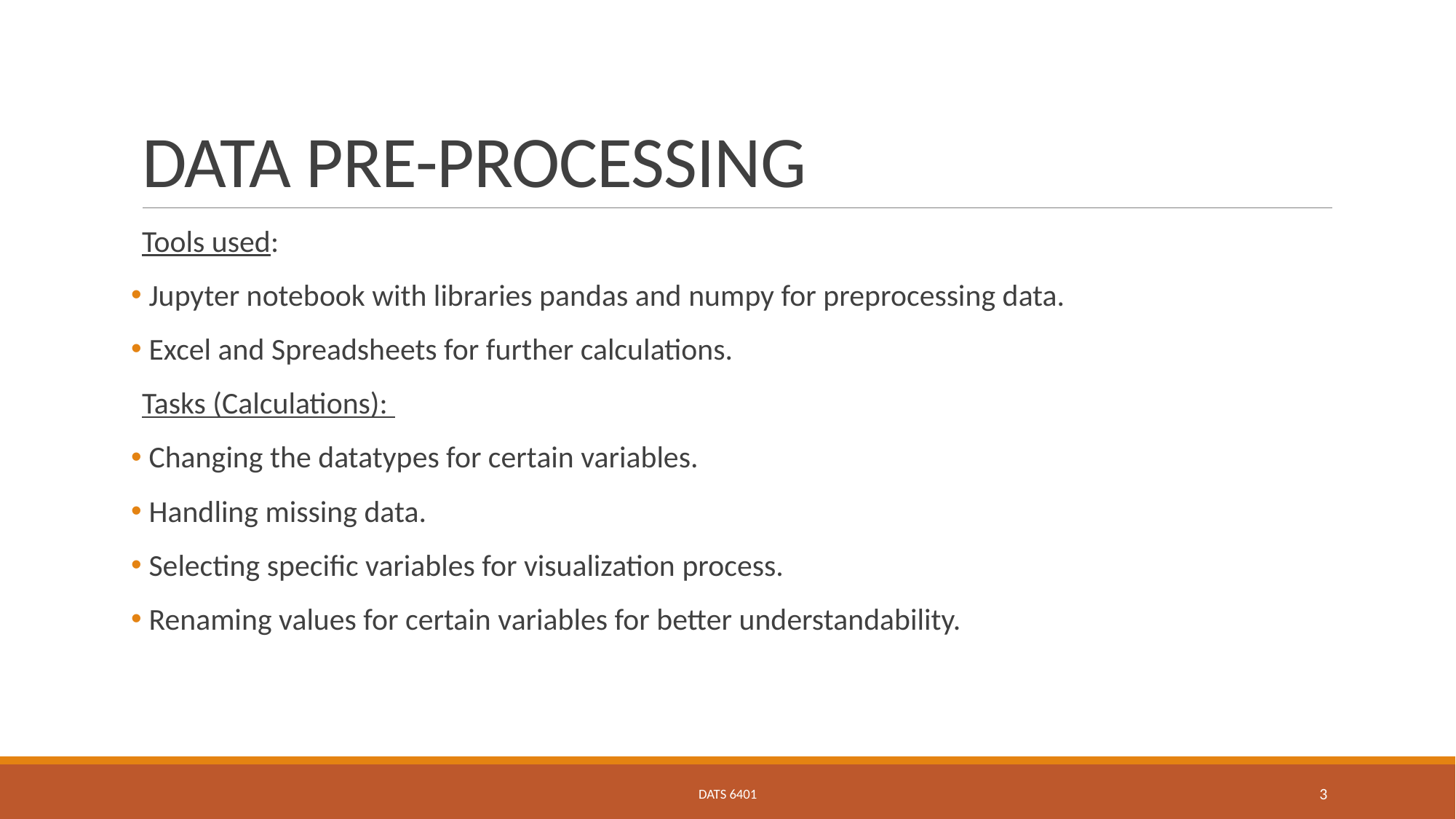

# DATA PRE-PROCESSING
Tools used:
 Jupyter notebook with libraries pandas and numpy for preprocessing data.
 Excel and Spreadsheets for further calculations.
Tasks (Calculations):
 Changing the datatypes for certain variables.
 Handling missing data.
 Selecting specific variables for visualization process.
 Renaming values for certain variables for better understandability.

DATS 6401
3